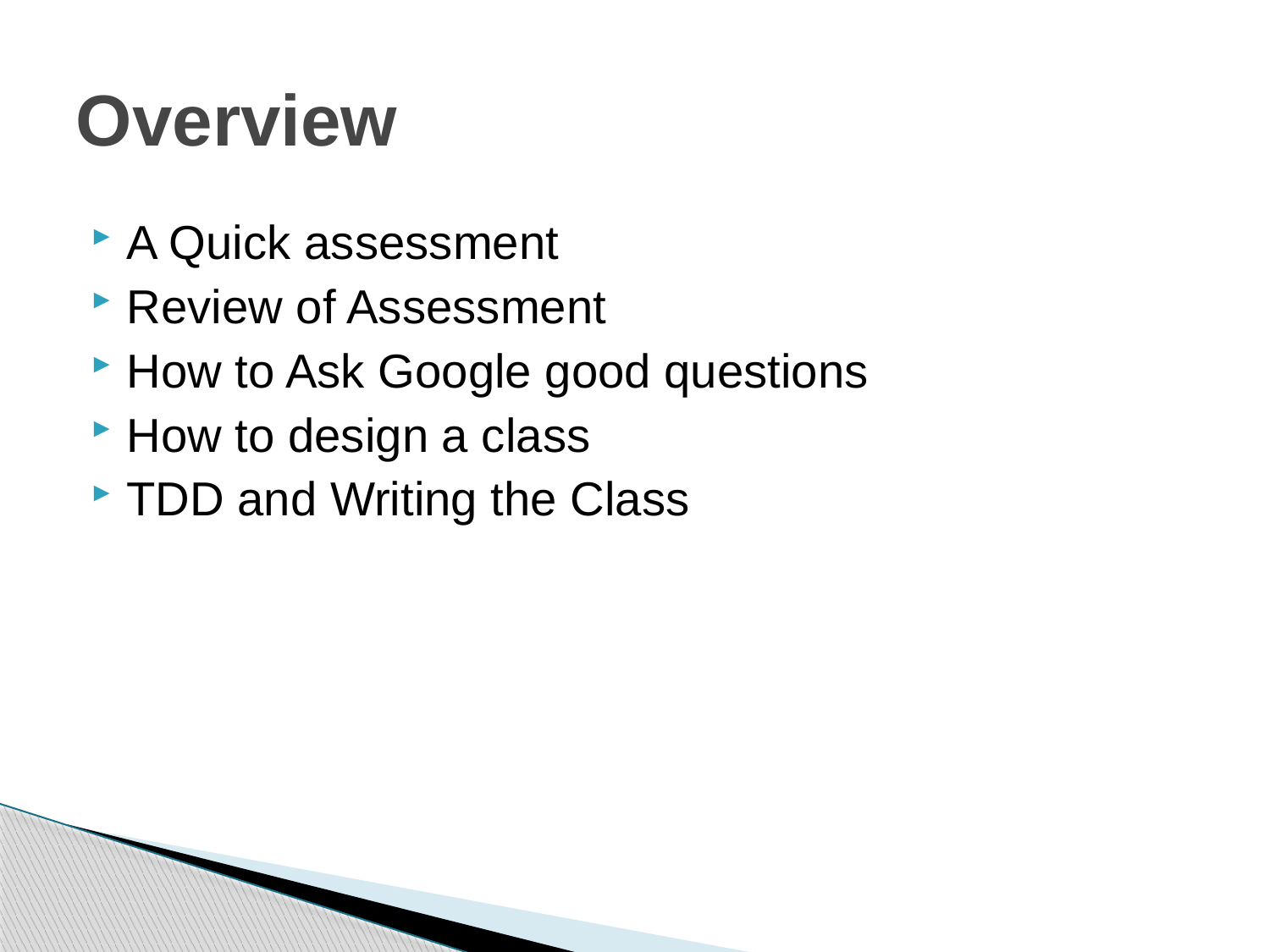

# Overview
A Quick assessment
Review of Assessment
How to Ask Google good questions
How to design a class
TDD and Writing the Class